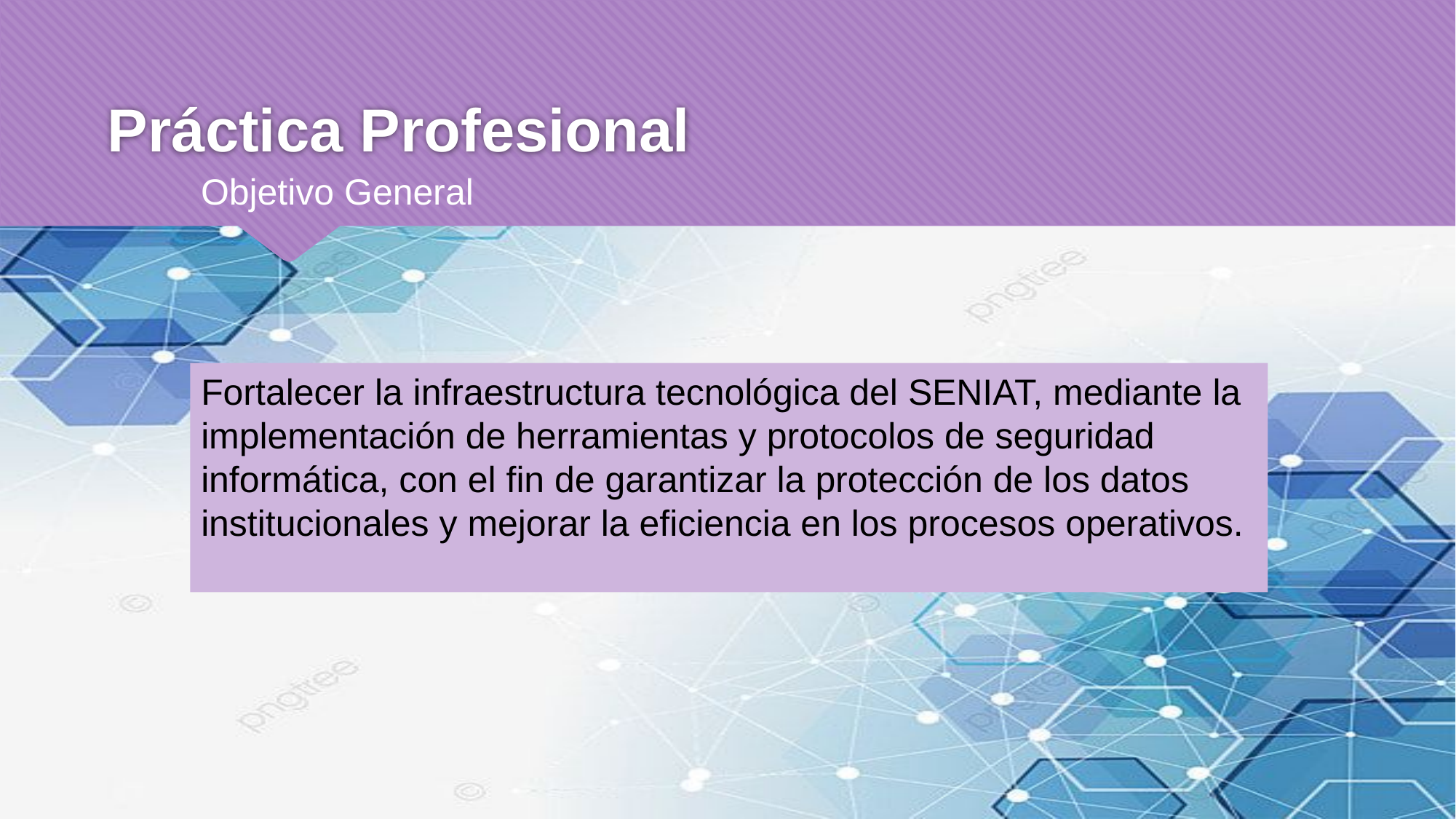

# Práctica Profesional
Objetivo General
Fortalecer la infraestructura tecnológica del SENIAT, mediante la implementación de herramientas y protocolos de seguridad informática, con el fin de garantizar la protección de los datos institucionales y mejorar la eficiencia en los procesos operativos.